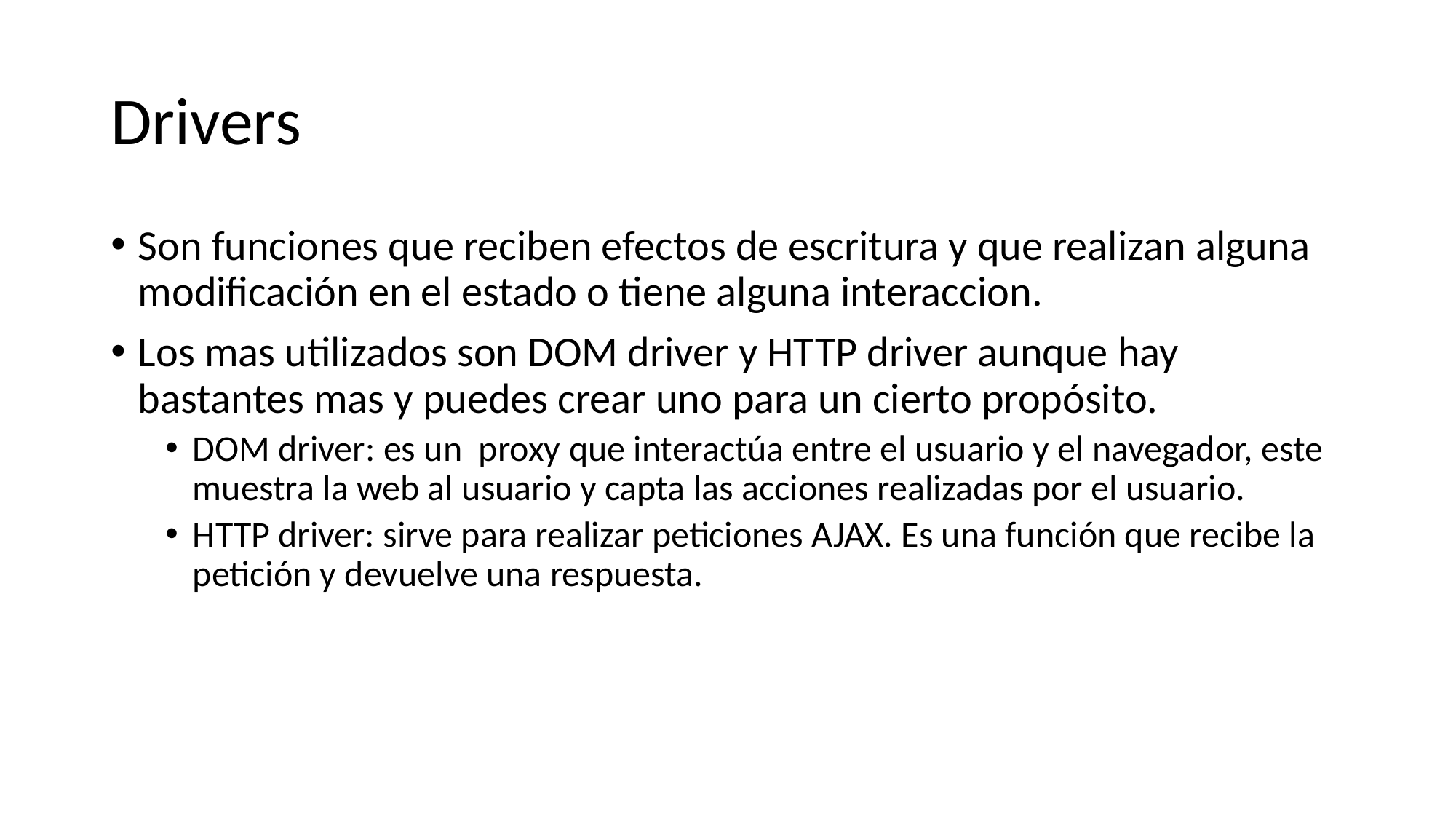

# Drivers
Son funciones que reciben efectos de escritura y que realizan alguna modificación en el estado o tiene alguna interaccion.
Los mas utilizados son DOM driver y HTTP driver aunque hay bastantes mas y puedes crear uno para un cierto propósito.
DOM driver: es un  proxy que interactúa entre el usuario y el navegador, este muestra la web al usuario y capta las acciones realizadas por el usuario.
HTTP driver: sirve para realizar peticiones AJAX. Es una función que recibe la petición y devuelve una respuesta.